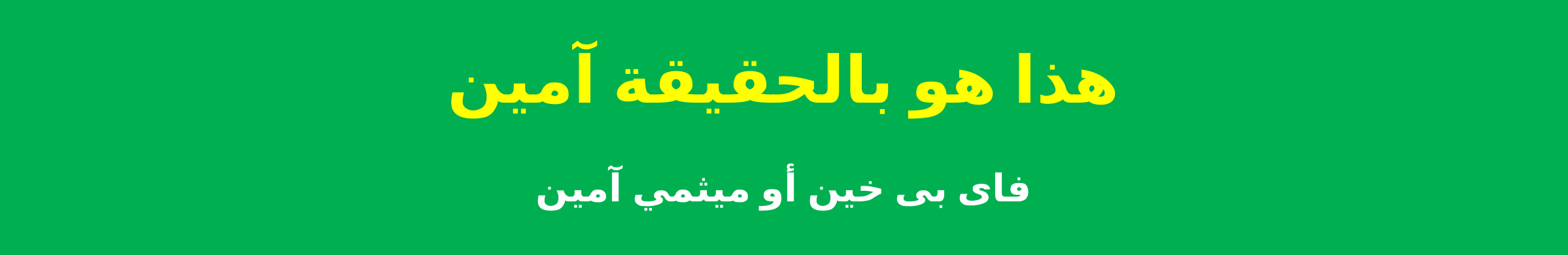

هذا هو بالحقيقة آمين
فاى بى خين أو ميثمي آمين